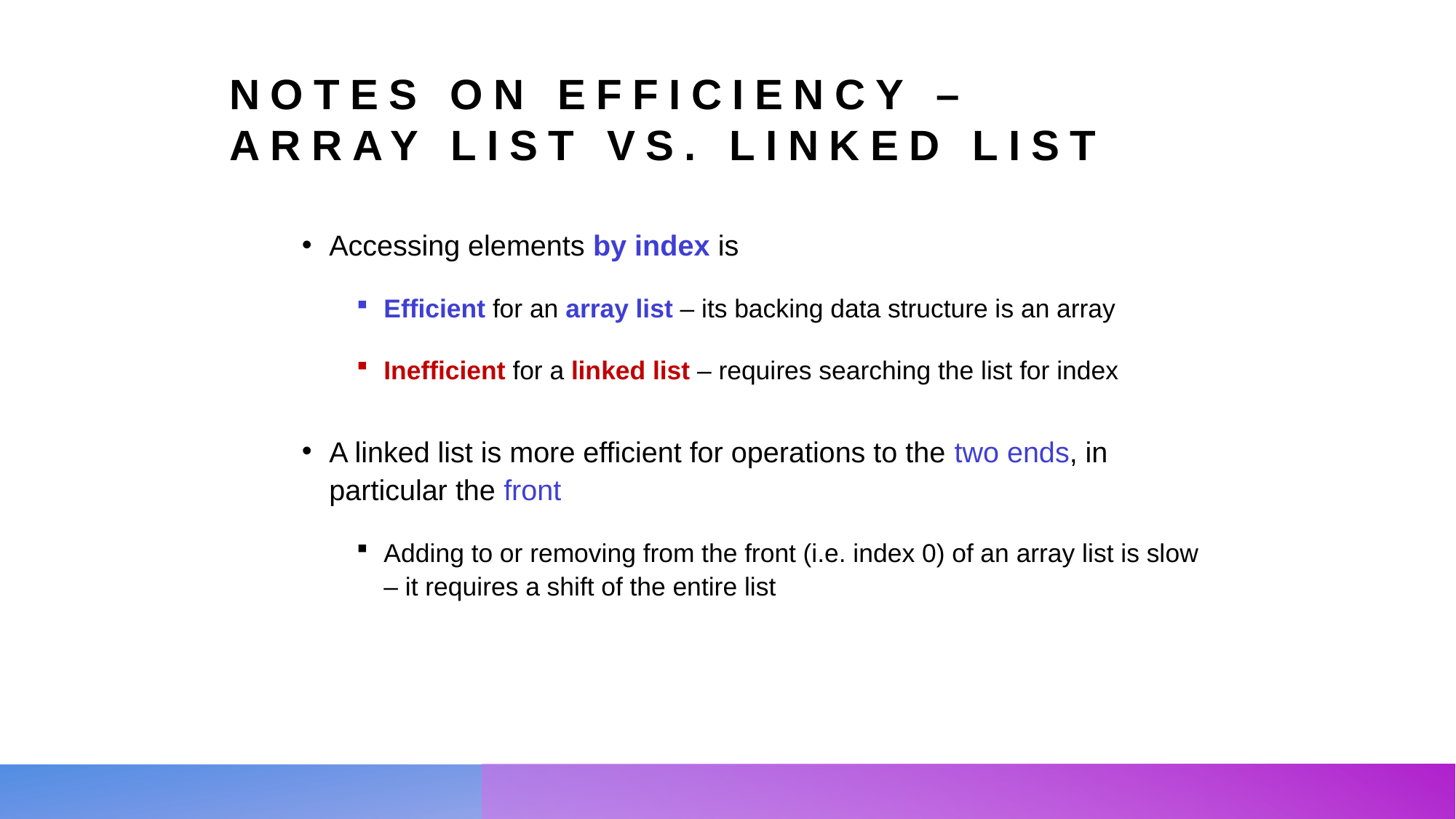

Notes on Efficiency –            Array List vs. Linked List
Accessing elements by index is
Efficient for an array list – its backing data structure is an array
Inefficient for a linked list – requires searching the list for index
A linked list is more efficient for operations to the two ends, in particular the front
Adding to or removing from the front (i.e. index 0) of an array list is slow – it requires a shift of the entire list